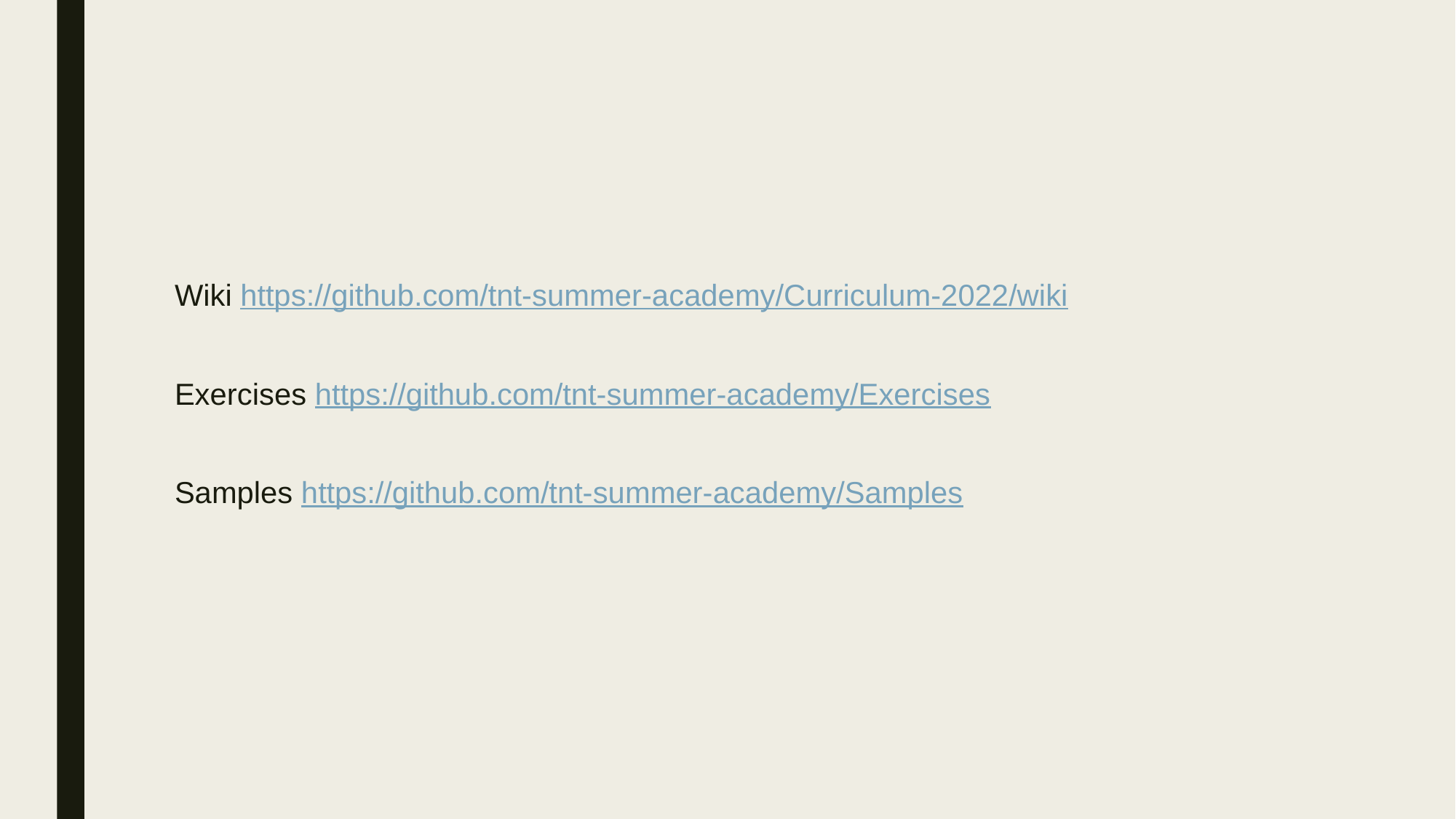

#
Wiki https://github.com/tnt-summer-academy/Curriculum-2022/wiki

Exercises https://github.com/tnt-summer-academy/Exercises

Samples https://github.com/tnt-summer-academy/Samples